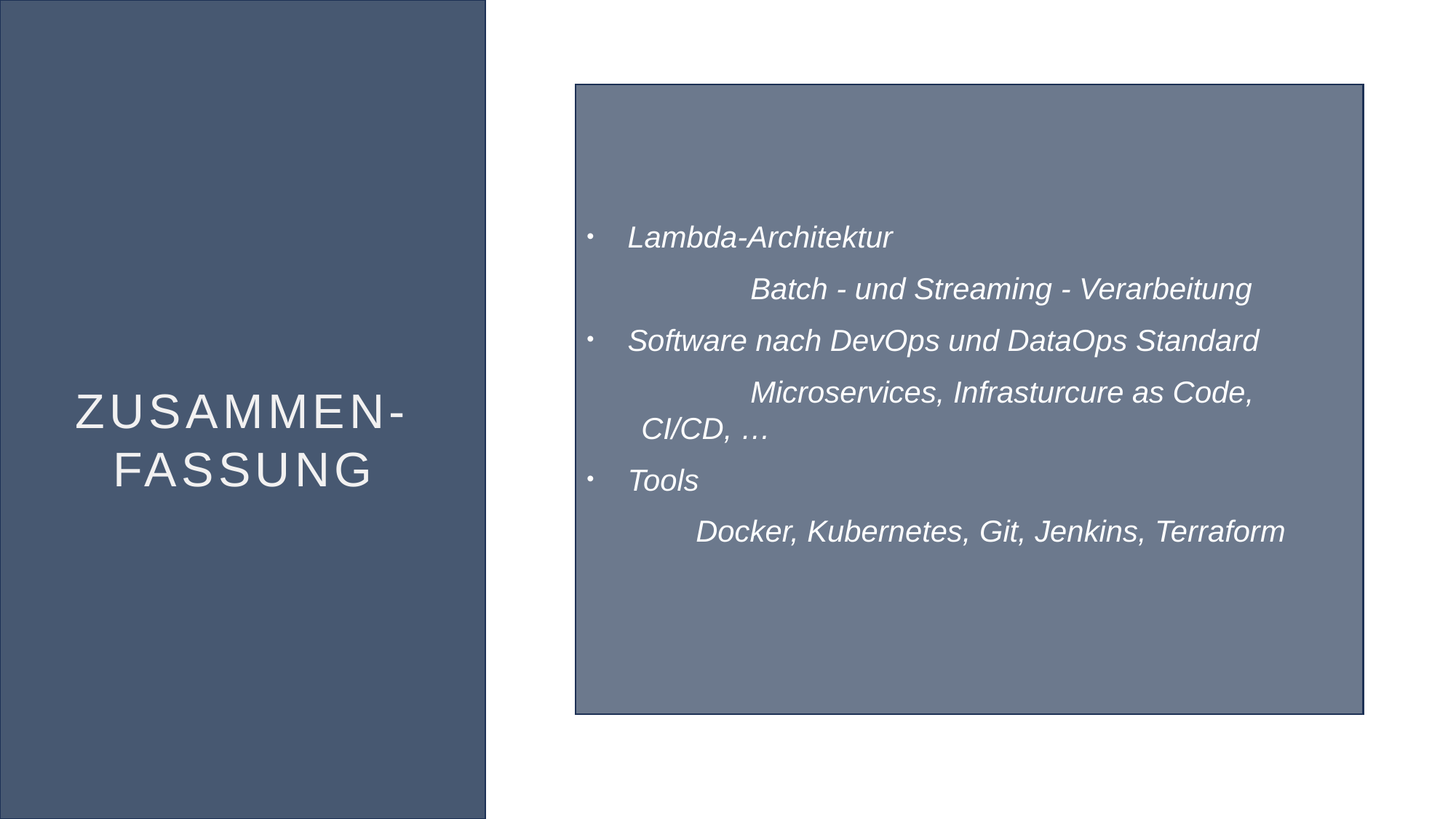

Lambda-Architektur
	Batch - und Streaming - Verarbeitung
Software nach DevOps und DataOps Standard
	Microservices, Infrasturcure as Code, CI/CD, …
Tools
	Docker, Kubernetes, Git, Jenkins, Terraform

Zusammen-
Fassung